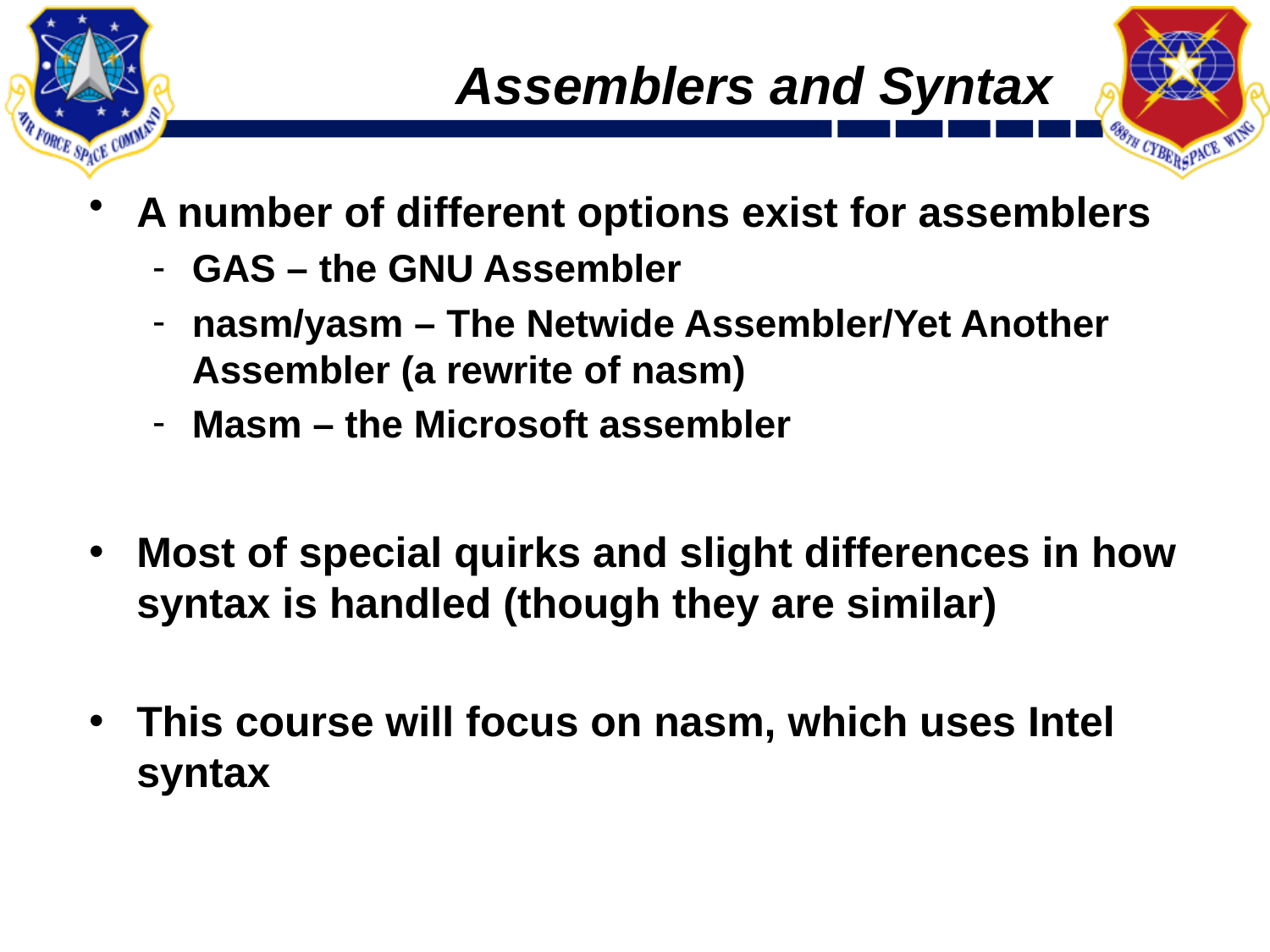

# Assemblers and Syntax
A number of different options exist for assemblers
GAS – the GNU Assembler
nasm/yasm – The Netwide Assembler/Yet Another Assembler (a rewrite of nasm)
Masm – the Microsoft assembler

Most of special quirks and slight differences in how syntax is handled (though they are similar)

This course will focus on nasm, which uses Intel syntax